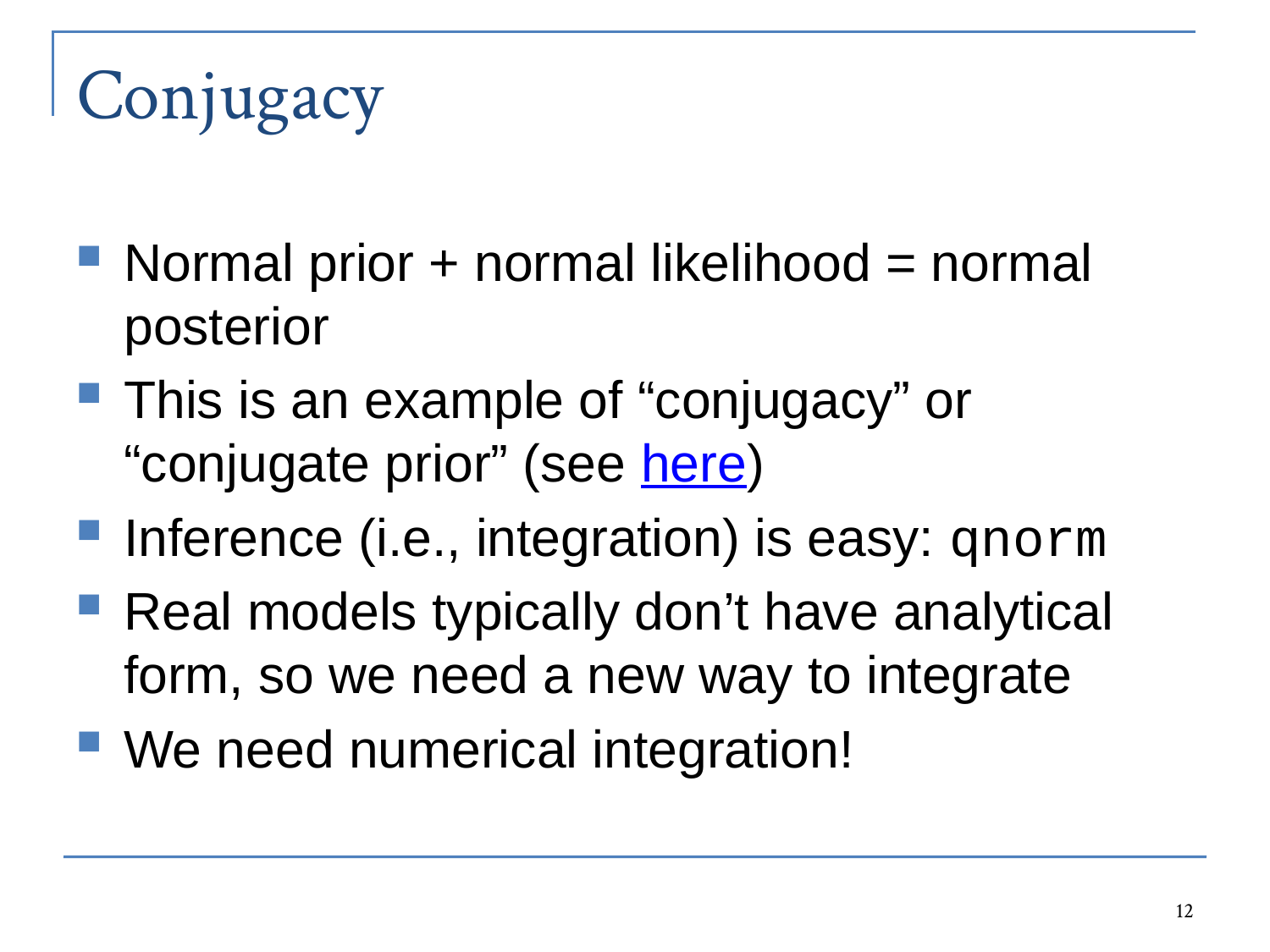

# Conjugacy
Normal prior + normal likelihood = normal posterior
This is an example of “conjugacy” or “conjugate prior” (see here)
Inference (i.e., integration) is easy: qnorm
Real models typically don’t have analytical form, so we need a new way to integrate
We need numerical integration!
12